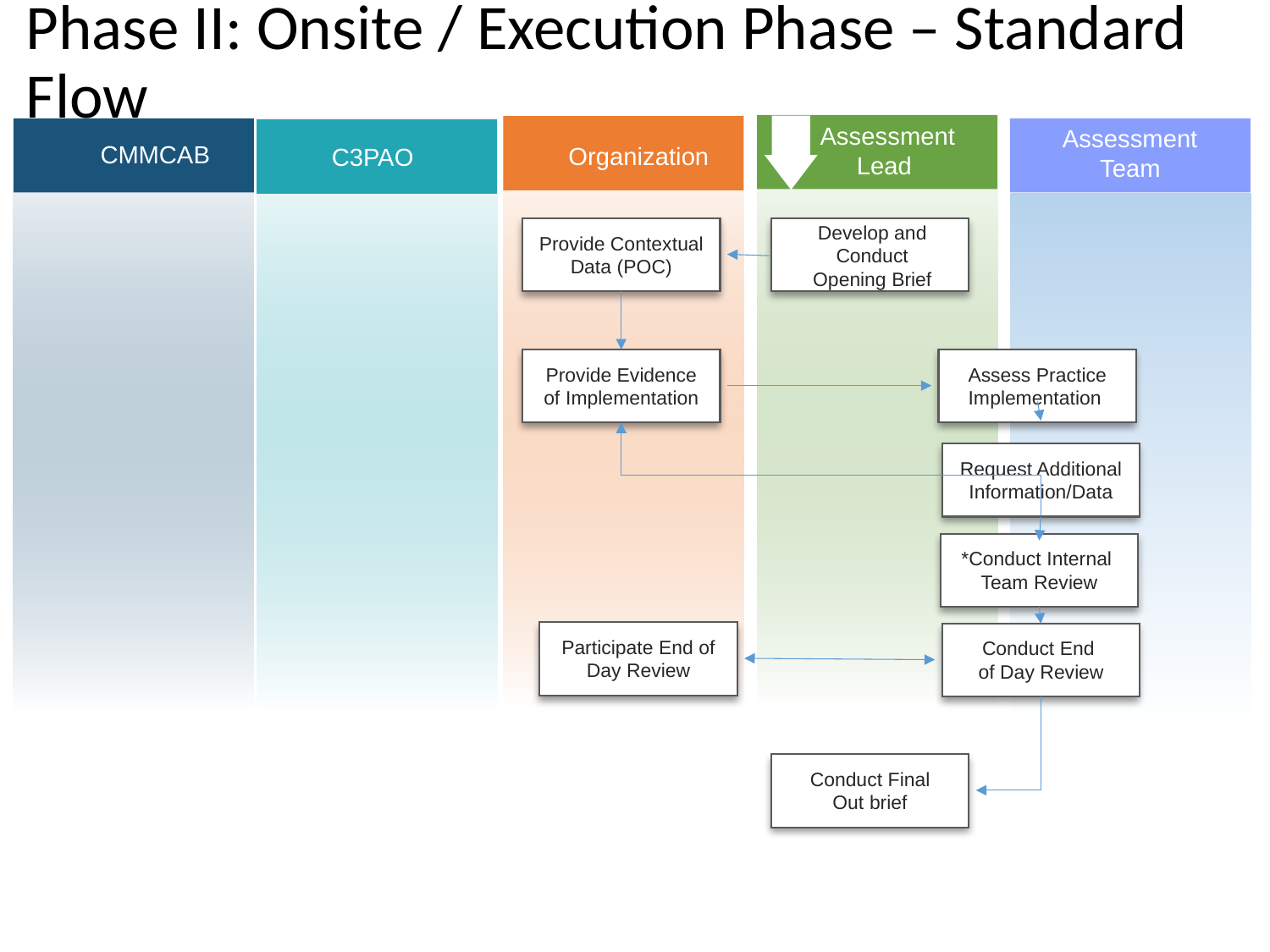

# Phase II: Onsite / Execution Phase – Standard Flow

Assessment
Lead

Assessment
Team

CMMCAB
Organization
C3PAO
Develop and Conduct
Opening Brief

Provide Contextual
Data (POC)

Provide Evidence
of Implementation

Assess Practice
Implementation

Request Additional
Information/Data

*Conduct Internal
Team Review

Participate End of
Day Review

Conduct End
of Day Review

Conduct Final
Out brief